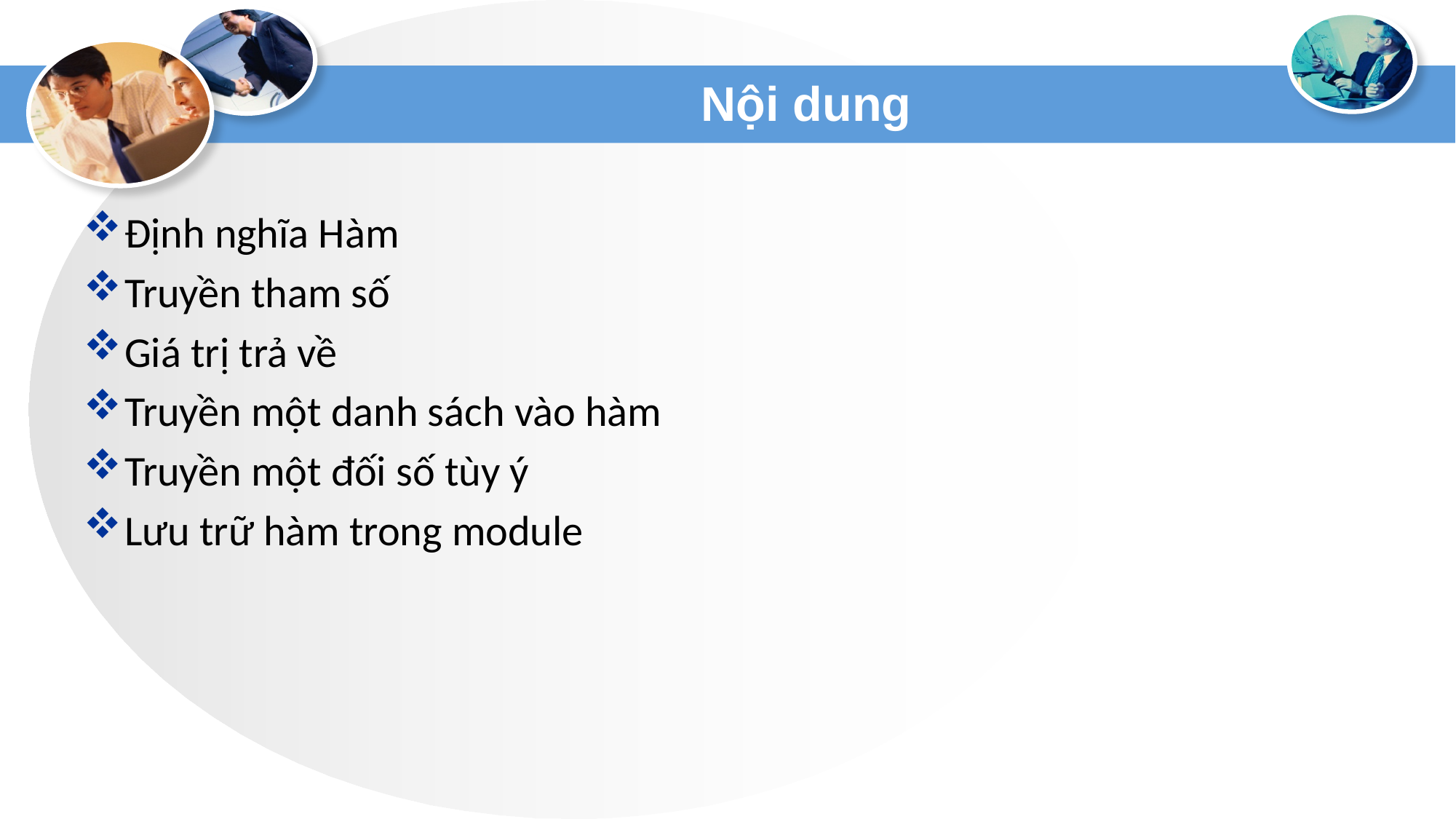

# Nội dung
Định nghĩa Hàm
Truyền tham số
Giá trị trả về
Truyền một danh sách vào hàm
Truyền một đối số tùy ý
Lưu trữ hàm trong module